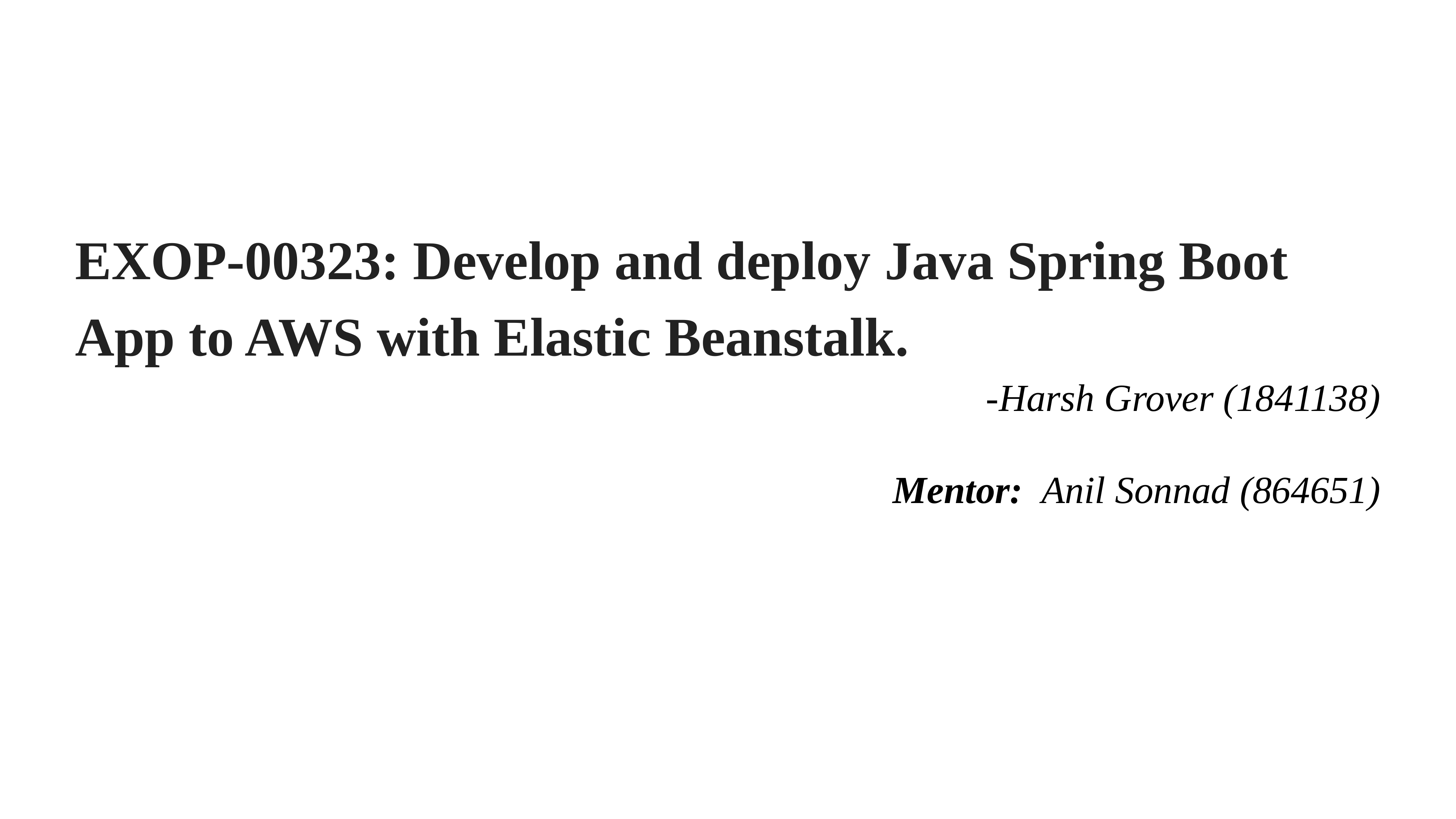

# EXOP-00323: Develop and deploy Java Spring Boot App to AWS with Elastic Beanstalk.
-Harsh Grover (1841138)

Mentor:  Anil Sonnad (864651)